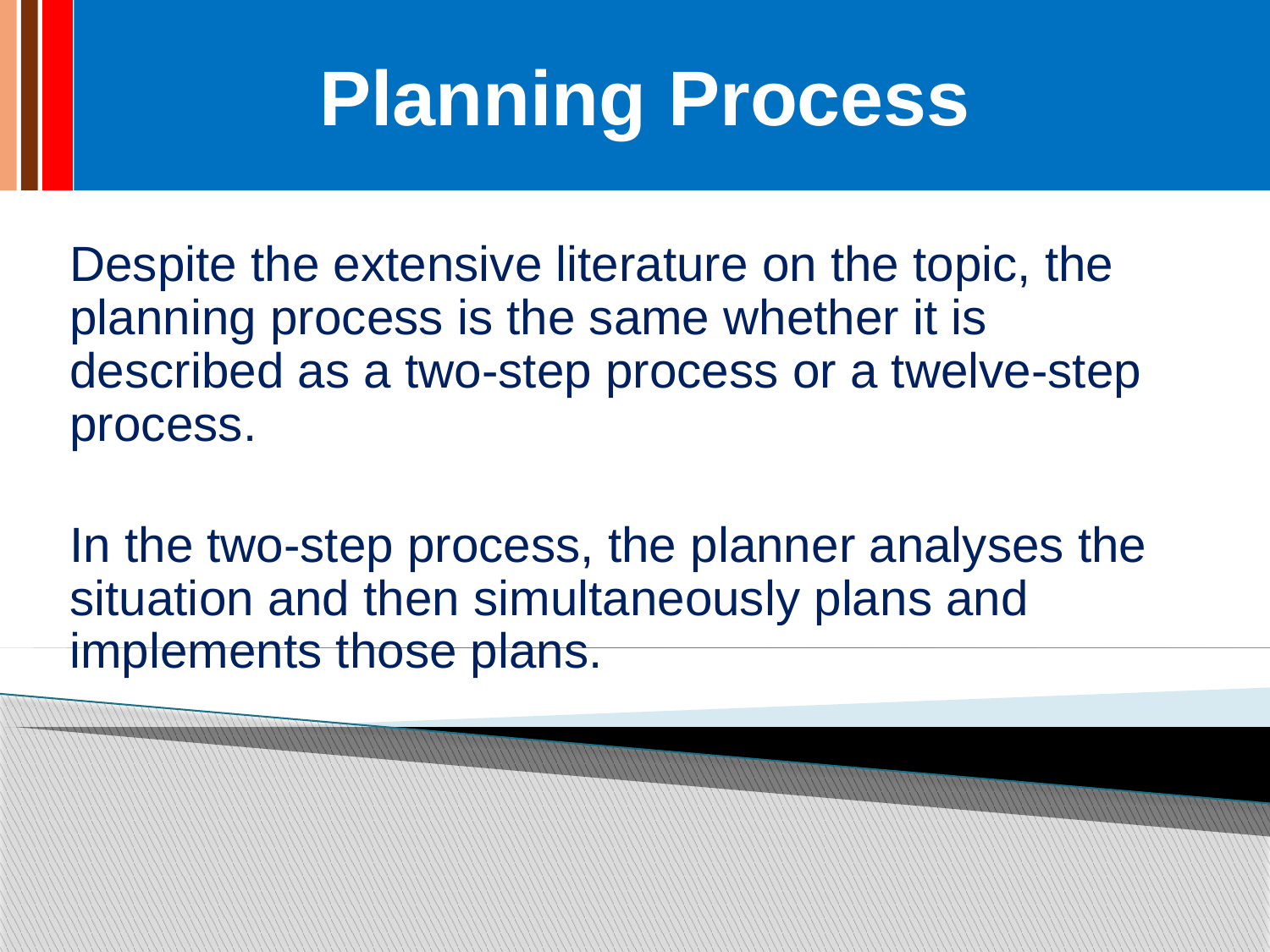

Planning Process
Despite the extensive literature on the topic, the planning process is the same whether it is described as a two-step process or a twelve-step process.

In the two-step process, the planner analyses the situation and then simultaneously plans and implements those plans.